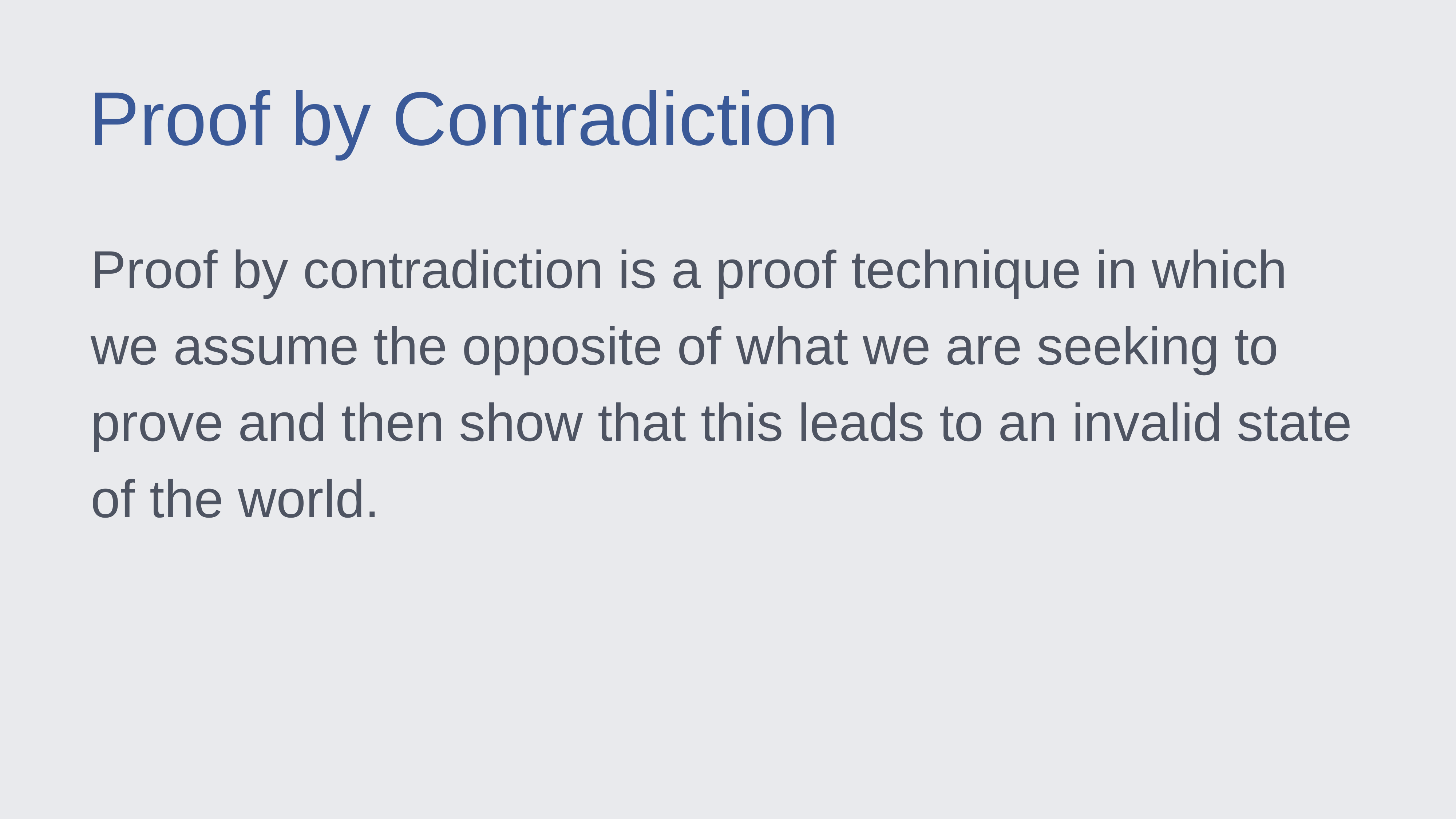

Proof by Contradiction

Proof by contradiction is a proof technique in which we assume the opposite of what we are seeking to prove and then show that this leads to an invalid state of the world.